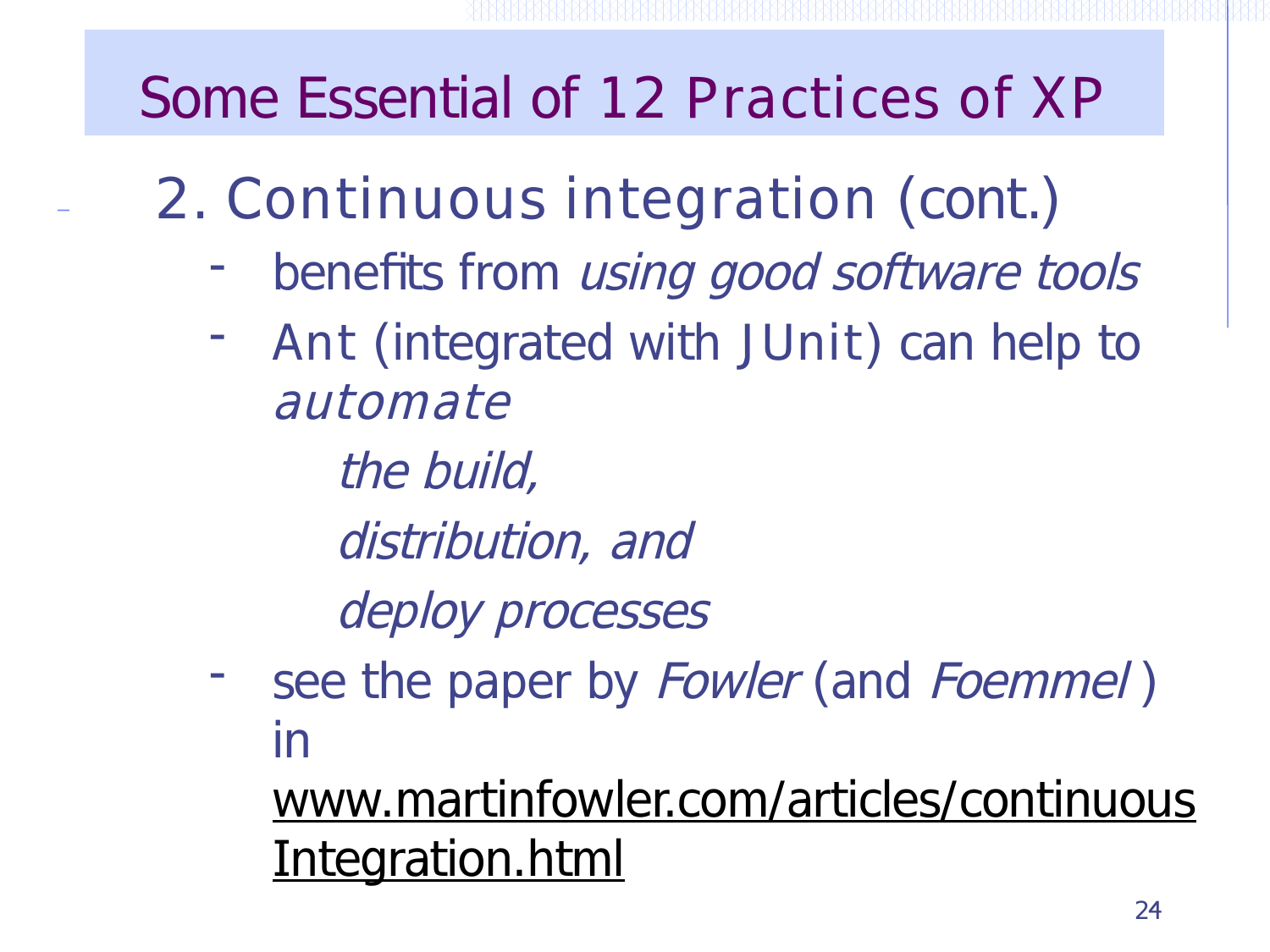

# Some Essential of 12 Practices of XP
Continuous integration (cont.)
benefits from using good software tools
Ant (integrated with JUnit) can help to automate
the build,
distribution, and
deploy processes
see the paper by Fowler (and Foemmel ) in www.martinfowler.com/articles/continuousIntegration.html
24